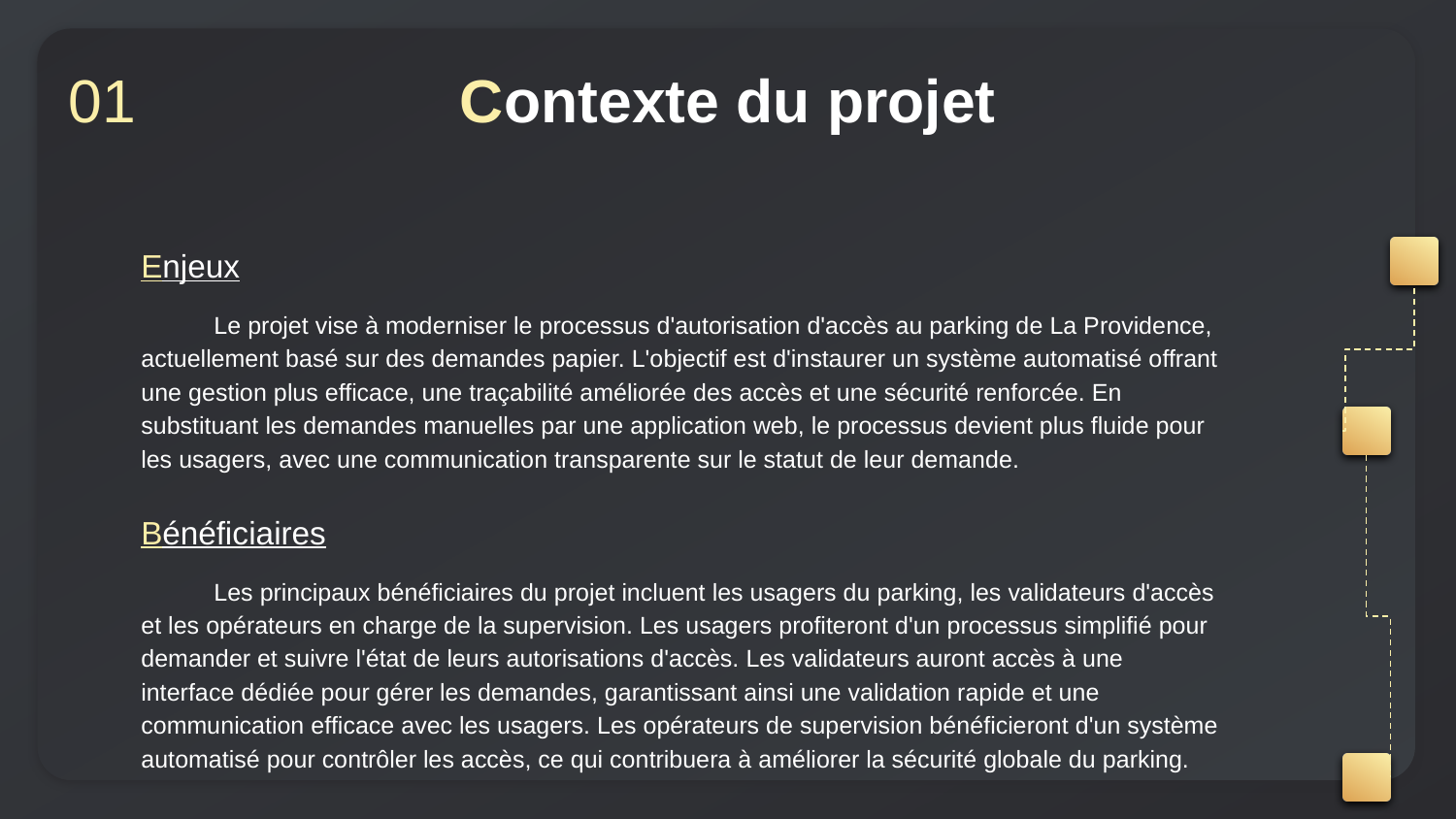

# Contexte du projet
01
Enjeux
Le projet vise à moderniser le processus d'autorisation d'accès au parking de La Providence, actuellement basé sur des demandes papier. L'objectif est d'instaurer un système automatisé offrant une gestion plus efficace, une traçabilité améliorée des accès et une sécurité renforcée. En substituant les demandes manuelles par une application web, le processus devient plus fluide pour les usagers, avec une communication transparente sur le statut de leur demande.
Bénéficiaires
Les principaux bénéficiaires du projet incluent les usagers du parking, les validateurs d'accès et les opérateurs en charge de la supervision. Les usagers profiteront d'un processus simplifié pour demander et suivre l'état de leurs autorisations d'accès. Les validateurs auront accès à une interface dédiée pour gérer les demandes, garantissant ainsi une validation rapide et une communication efficace avec les usagers. Les opérateurs de supervision bénéficieront d'un système automatisé pour contrôler les accès, ce qui contribuera à améliorer la sécurité globale du parking.